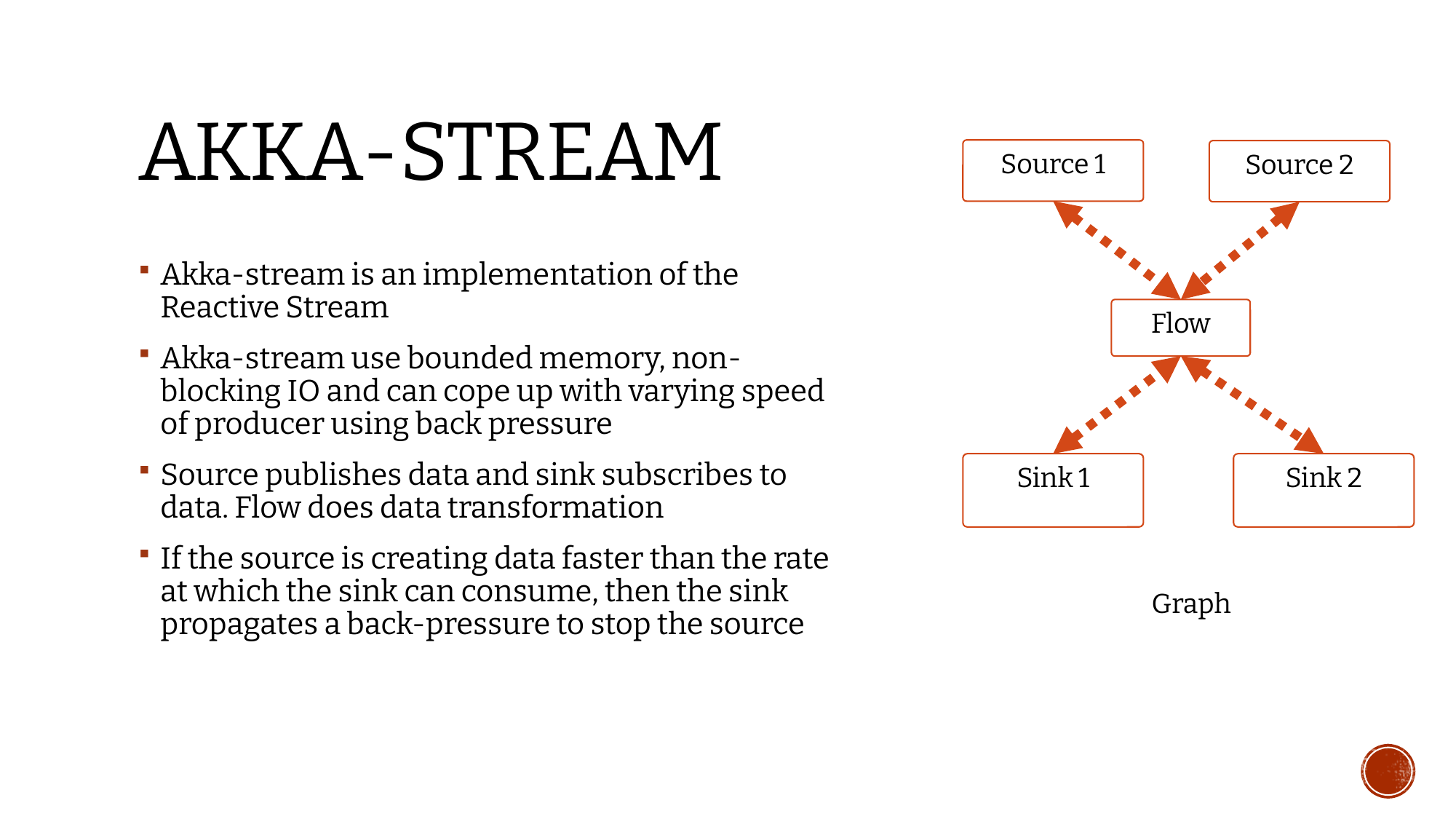

# Akka-stream
Source 1
Source 2
Akka-stream is an implementation of the Reactive Stream
Akka-stream use bounded memory, non-blocking IO and can cope up with varying speed of producer using back pressure
Source publishes data and sink subscribes to data. Flow does data transformation
If the source is creating data faster than the rate at which the sink can consume, then the sink propagates a back-pressure to stop the source

Flow
Sink 1
Sink 2
Graph